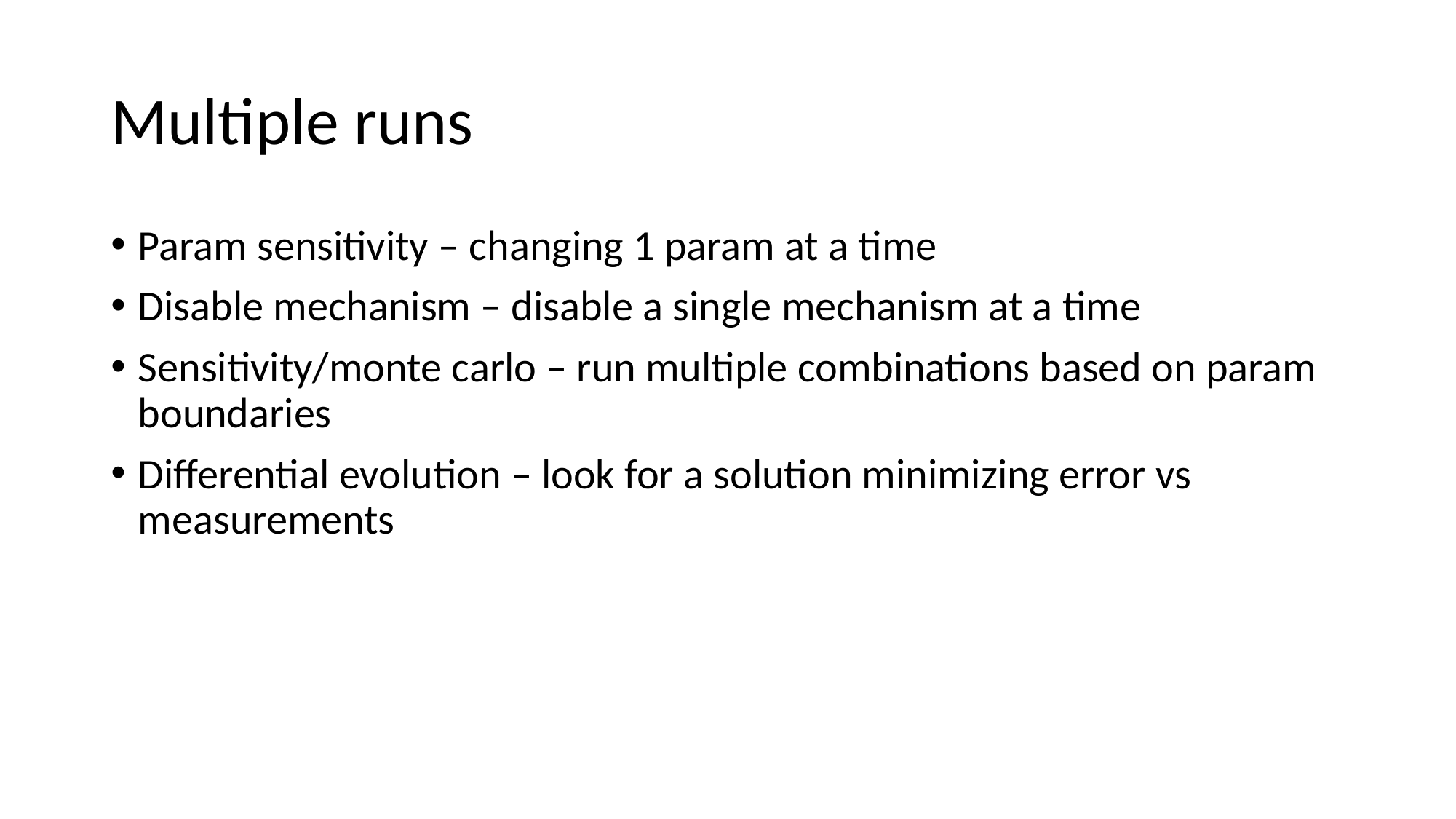

# Multiple runs

Param sensitivity – changing 1 param at a time
Disable mechanism – disable a single mechanism at a time
Sensitivity/monte carlo – run multiple combinations based on param boundaries
Differential evolution – look for a solution minimizing error vs measurements